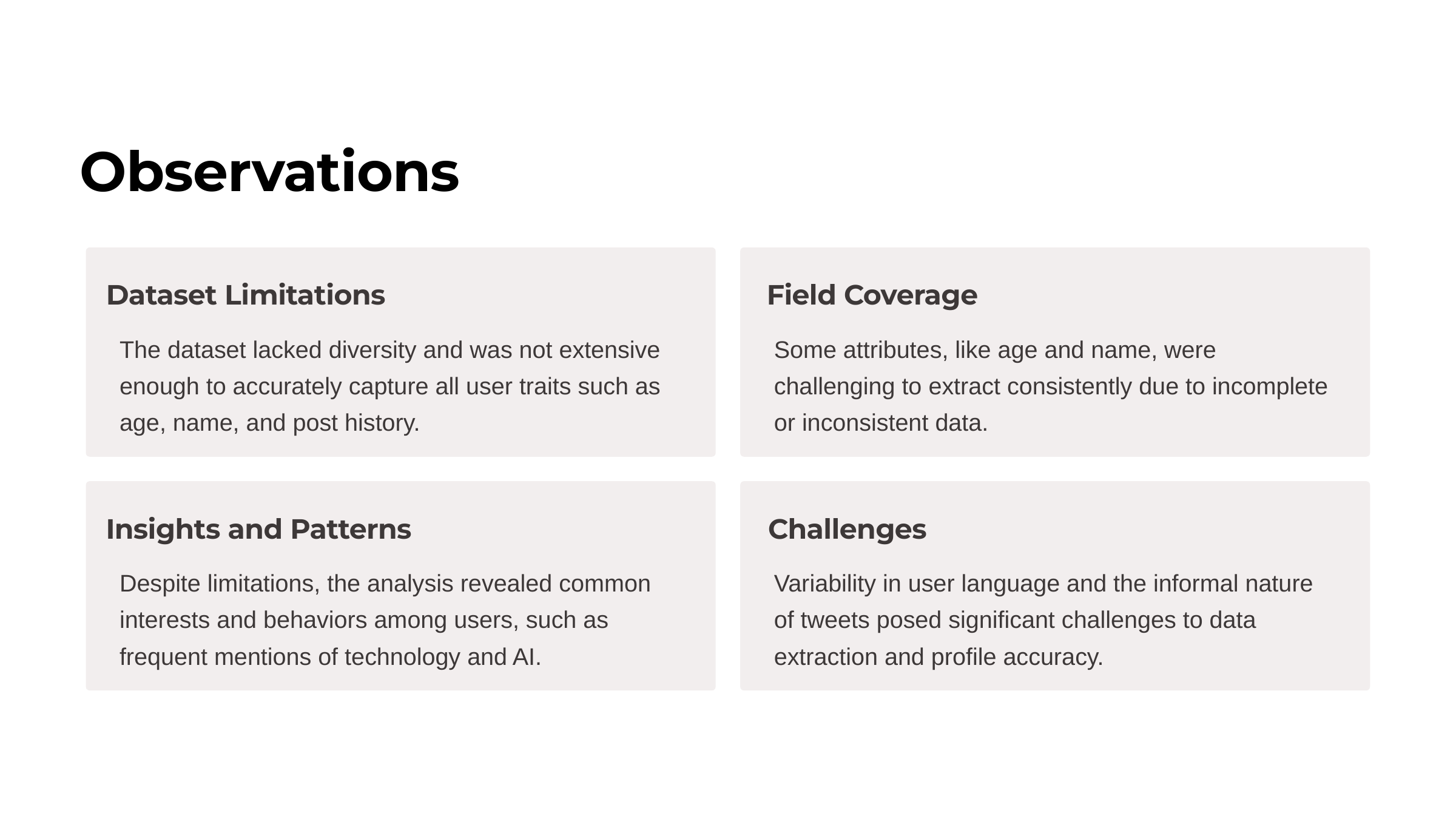

Observations

Dataset Limitations
Field Coverage
The dataset lacked diversity and was not extensive enough to accurately capture all user traits such as age, name, and post history.
Some attributes, like age and name, were challenging to extract consistently due to incomplete or inconsistent data.

Insights and Patterns
Challenges
Despite limitations, the analysis revealed common interests and behaviors among users, such as frequent mentions of technology and AI.
Variability in user language and the informal nature of tweets posed significant challenges to data extraction and profile accuracy.